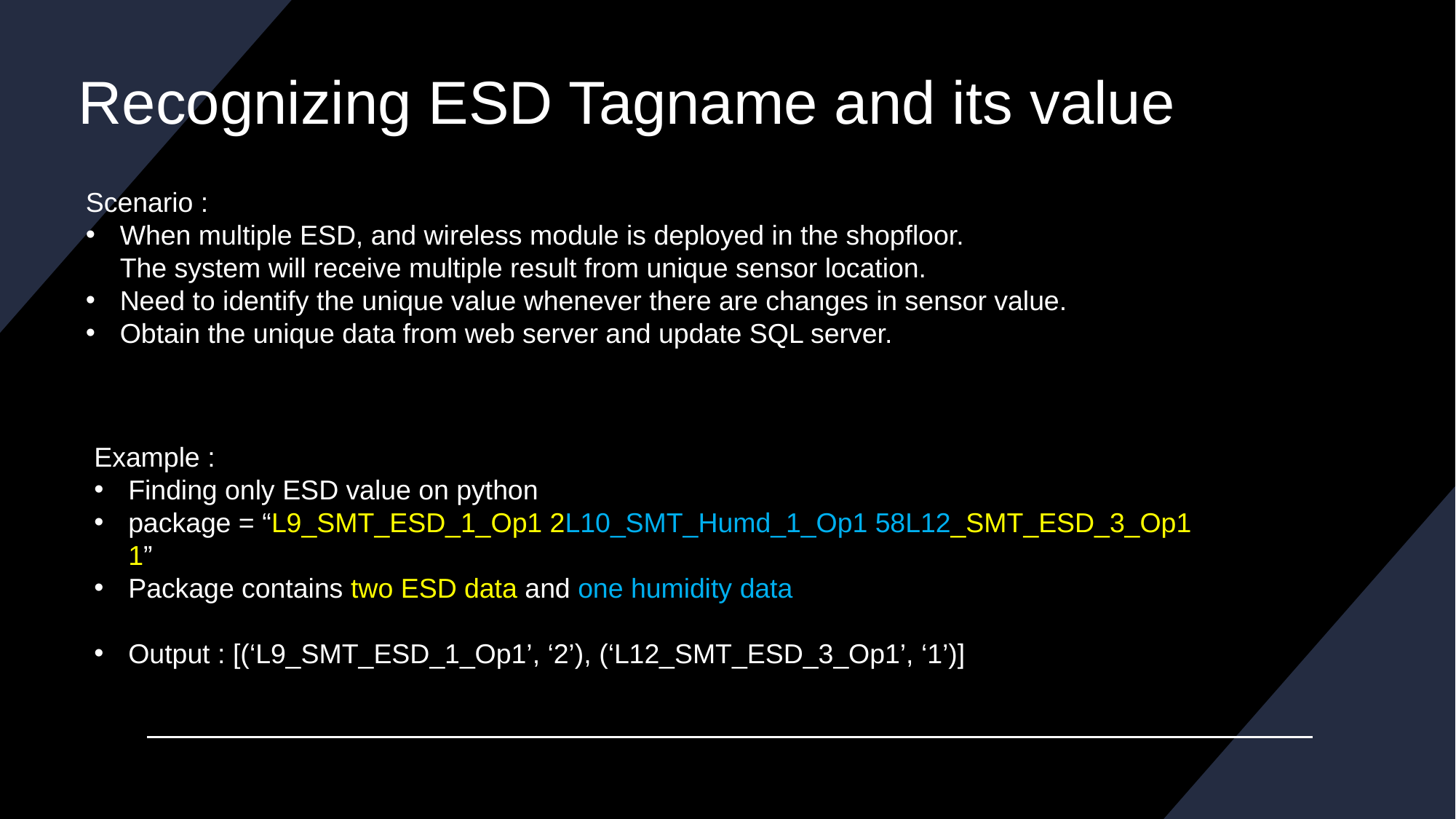

# Recognizing ESD Tagname and its value
Scenario :
When multiple ESD, and wireless module is deployed in the shopfloor.
The system will receive multiple result from unique sensor location.
Need to identify the unique value whenever there are changes in sensor value.
Obtain the unique data from web server and update SQL server.

Example :
Finding only ESD value on python
package = “L9_SMT_ESD_1_Op1 2L10_SMT_Humd_1_Op1 58L12_SMT_ESD_3_Op1 1”
Package contains two ESD data and one humidity data

Output : [(‘L9_SMT_ESD_1_Op1’, ‘2’), (‘L12_SMT_ESD_3_Op1’, ‘1’)]